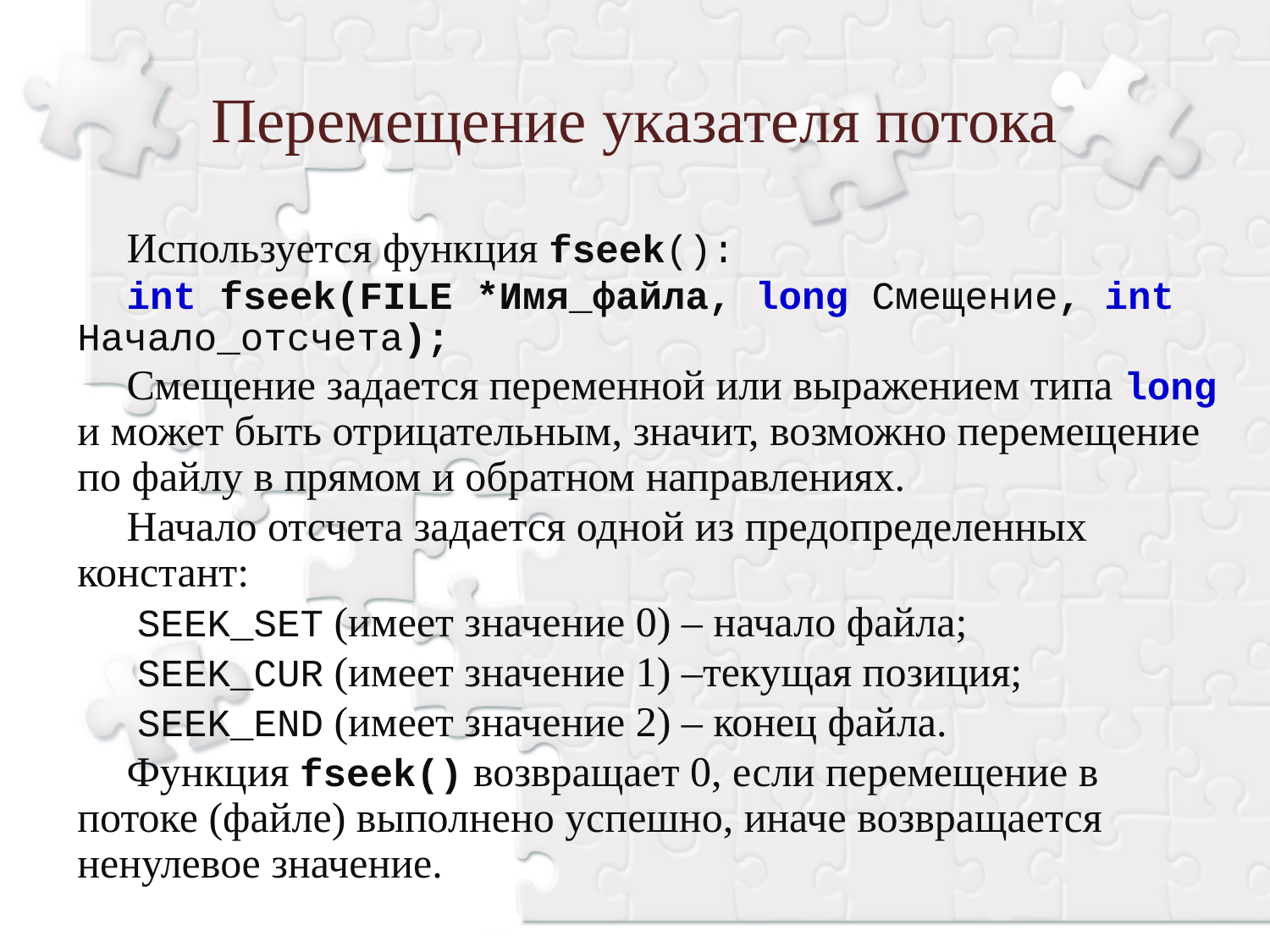

Перемещение указателя потока
Используется функция fseek():
int fseek(FILE *Имя_файла, long Смещение, int Начало_отсчета);
Смещение задается переменной или выражением типа long и может быть отрицательным, значит, возможно перемещение по файлу в прямом и обратном направлениях.
Начало отсчета задается одной из предопределенных констант:
 SEEK_SET (имеет значение 0) – начало файла;
 SEEK_CUR (имеет значение 1) –текущая позиция;
 SEEK_END (имеет значение 2) – конец файла.
Функция fseek() возвращает 0, если перемещение в потоке (файле) выполнено успешно, иначе возвращается ненулевое значение.